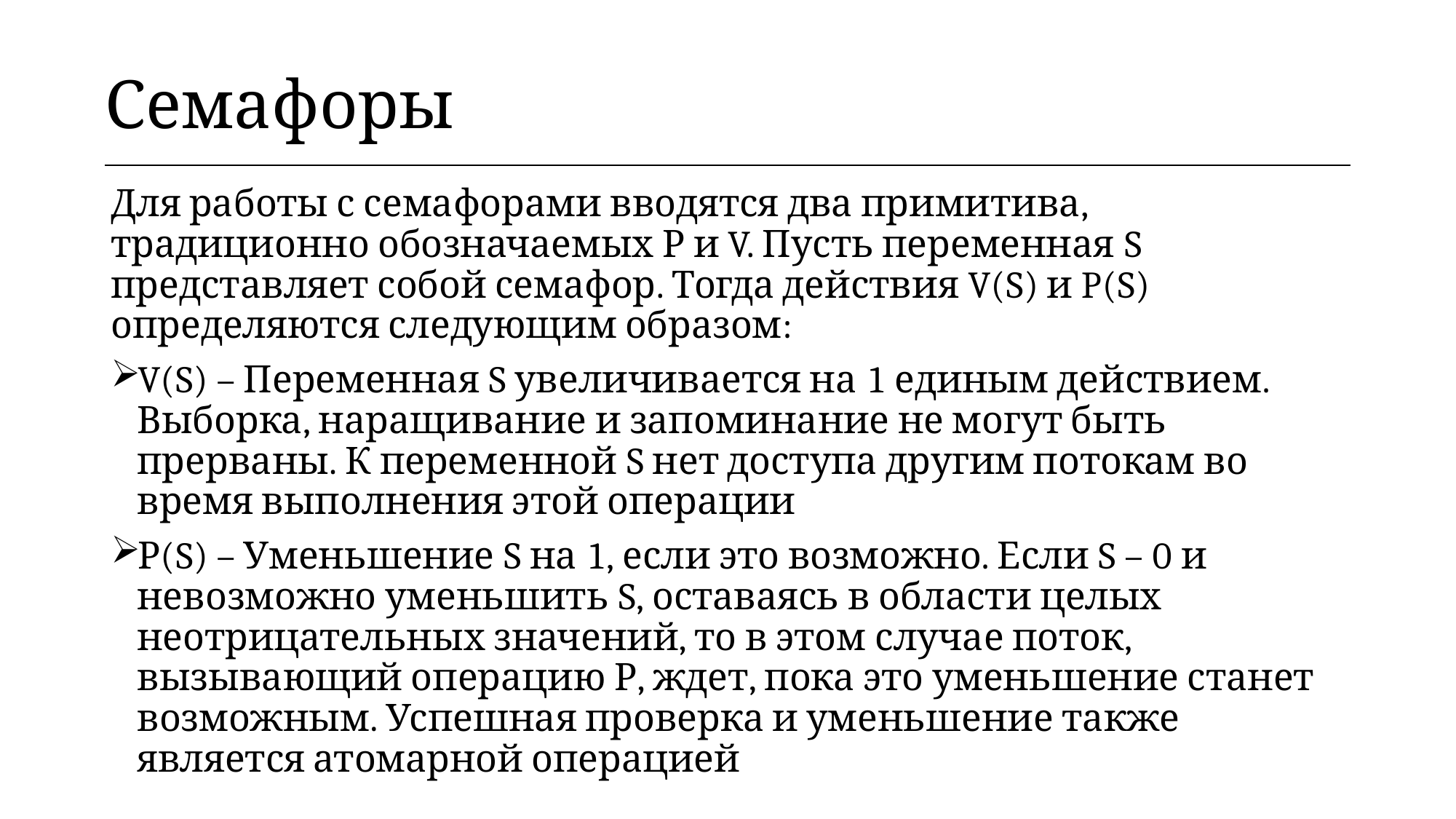

| Семафоры |
| --- |
Для работы с семафорами вводятся два примитива, традиционно обозначаемых Р и V. Пусть переменная S представляет собой семафор. Тогда действия V(S) и P(S) определяются следующим образом:
V(S) – Переменная S увеличивается на 1 единым действием. Выборка, наращивание и запоминание не могут быть прерваны. К переменной S нет доступа другим потокам во время выполнения этой операции
Р(S) – Уменьшение S на 1, если это возможно. Если S – 0 и невозможно уменьшить S, оставаясь в области целых неотрицательных значений, то в этом случае поток, вызывающий операцию Р, ждет, пока это уменьшение станет возможным. Успешная проверка и уменьшение также является атомарной операцией